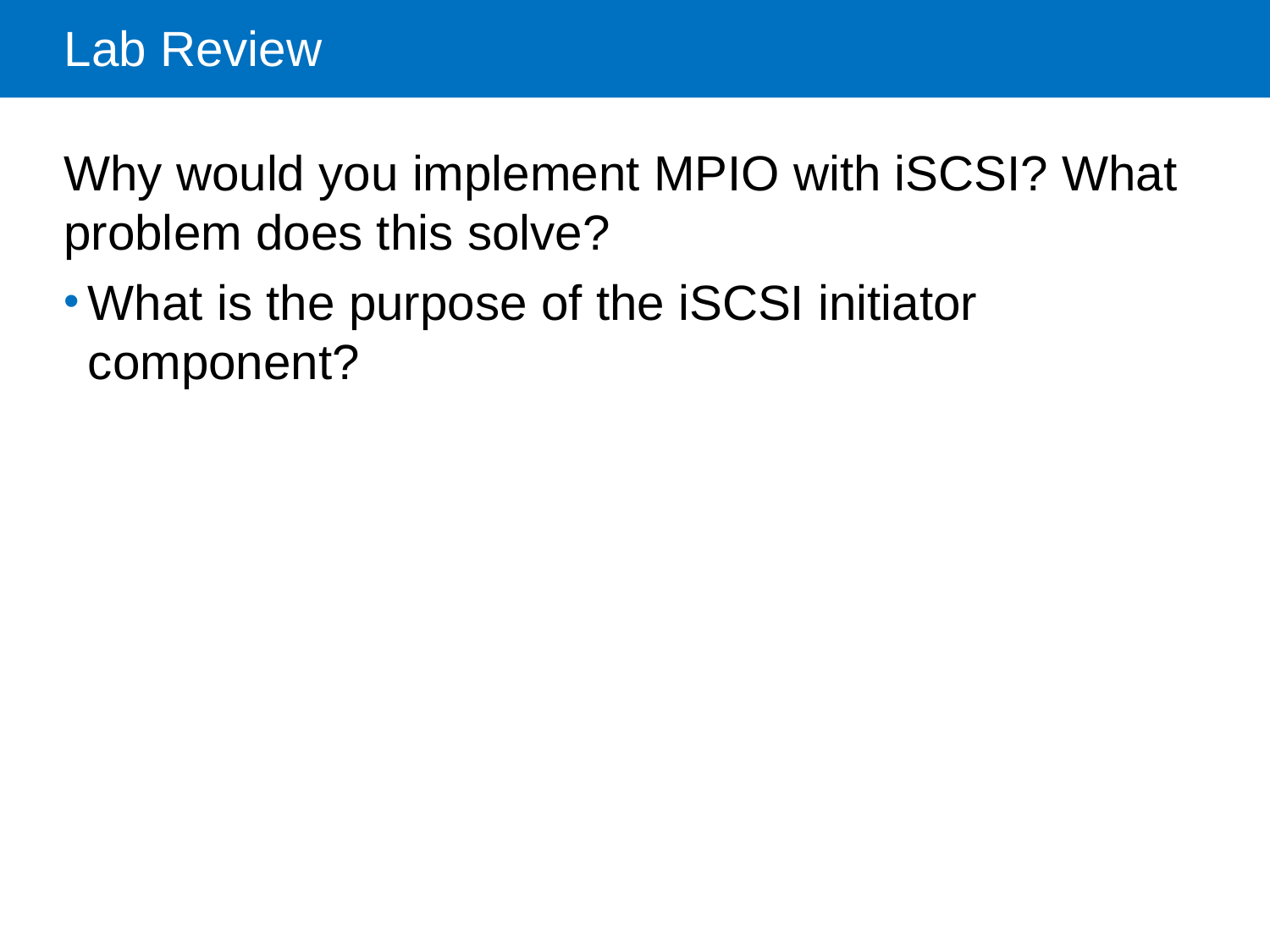

# Lab Review
Why would you implement MPIO with iSCSI? What problem does this solve?
What is the purpose of the iSCSI initiator component?